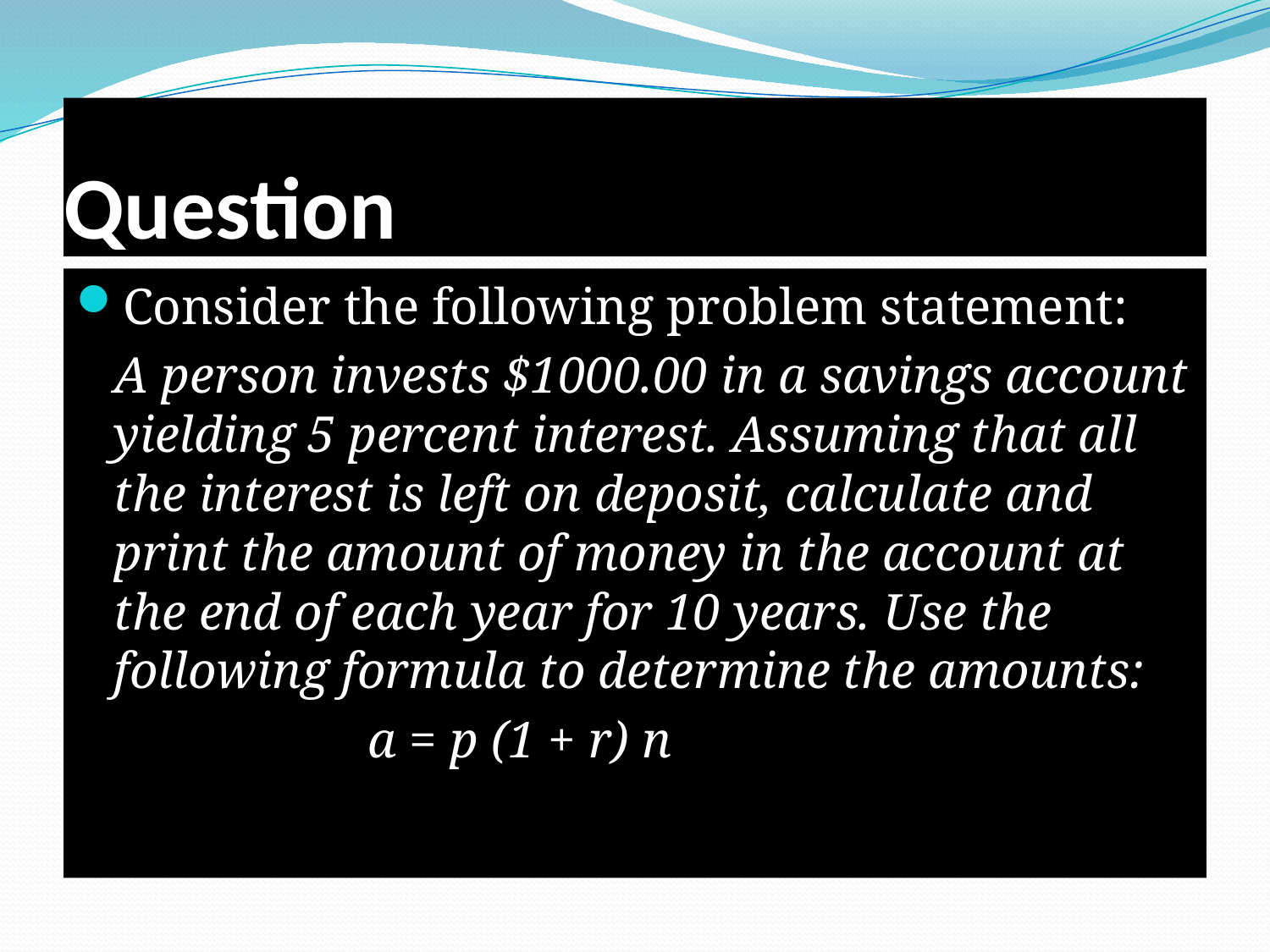

# Question
Consider the following problem statement:
	A person invests $1000.00 in a savings account yielding 5 percent interest. Assuming that all the interest is left on deposit, calculate and print the amount of money in the account at the end of each year for 10 years. Use the following formula to determine the amounts:
			a = p (1 + r) n